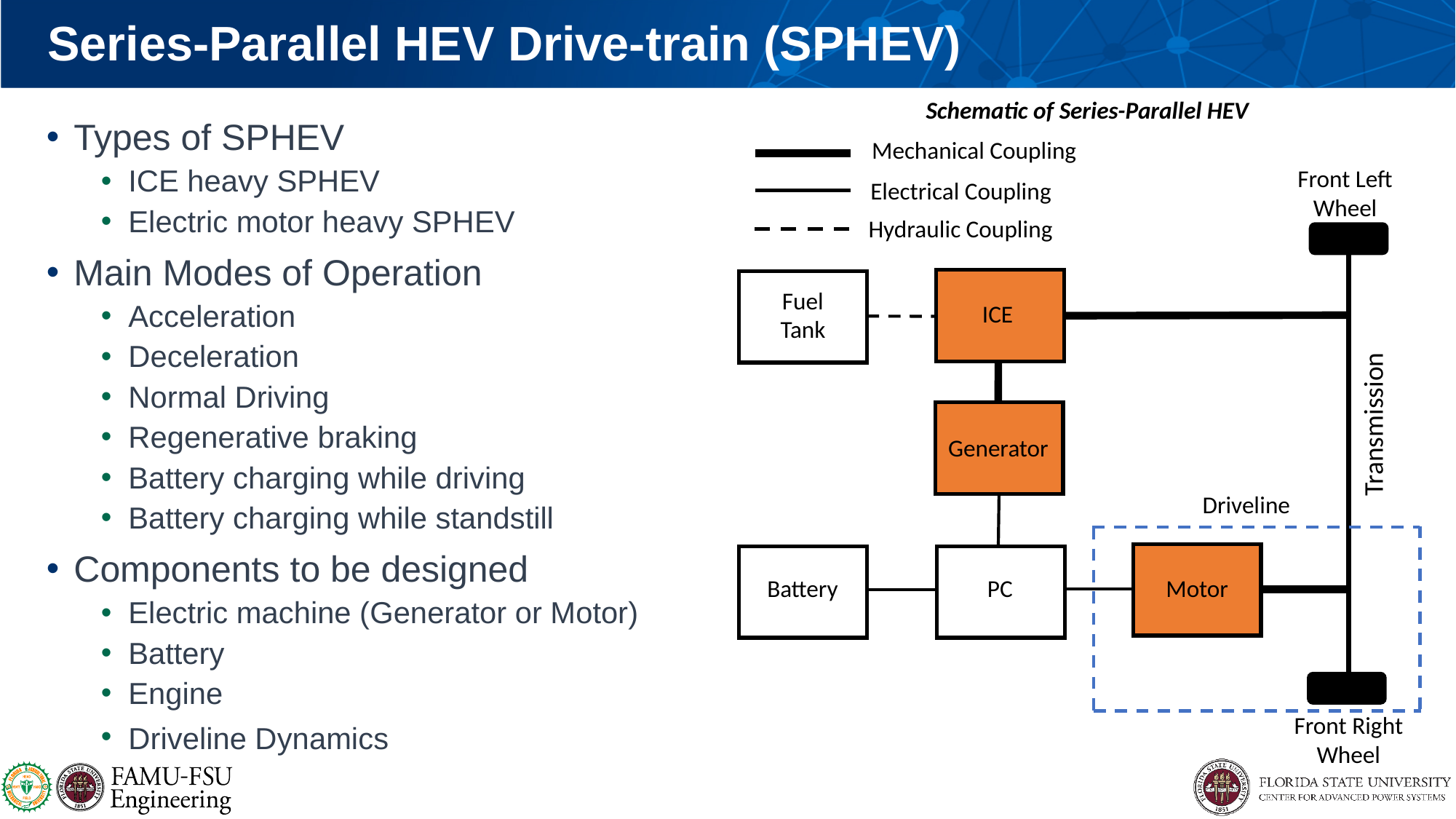

# Series-Parallel HEV Drive-train (SPHEV)
Schematic of Series-Parallel HEV
Types of SPHEV
ICE heavy SPHEV
Electric motor heavy SPHEV
Main Modes of Operation
Acceleration
Deceleration
Normal Driving
Regenerative braking
Battery charging while driving
Battery charging while standstill
Components to be designed
Electric machine (Generator or Motor)
Battery
Engine
Driveline Dynamics
Mechanical Coupling
Front Left Wheel
Electrical Coupling
Hydraulic Coupling

Fuel
Tank
ICE
Transmission

Generator
Driveline

Motor
PC
Battery

Front Right Wheel